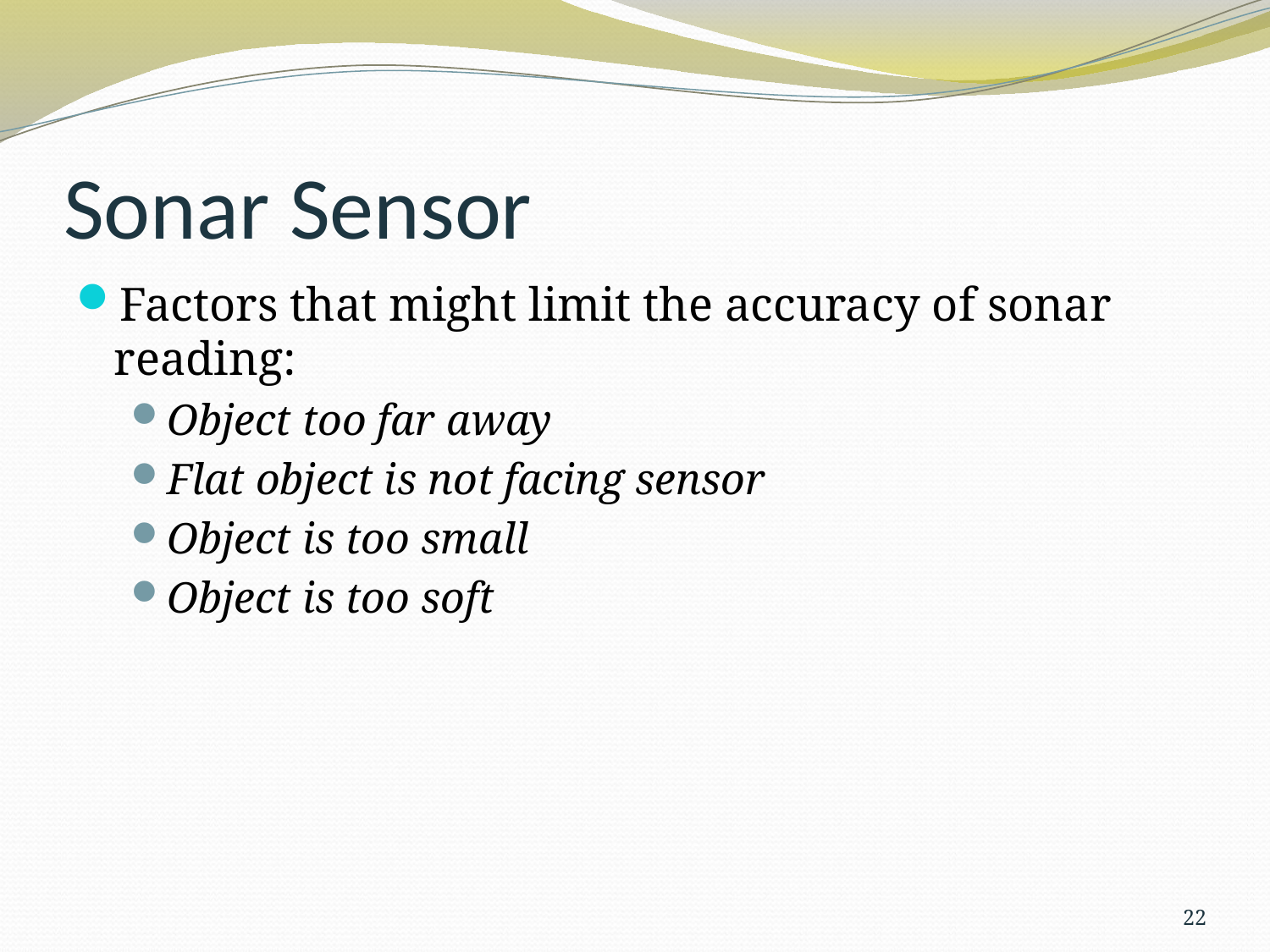

# Sonar Sensor
Factors that might limit the accuracy of sonar reading:
Object too far away
Flat object is not facing sensor
Object is too small
Object is too soft

22